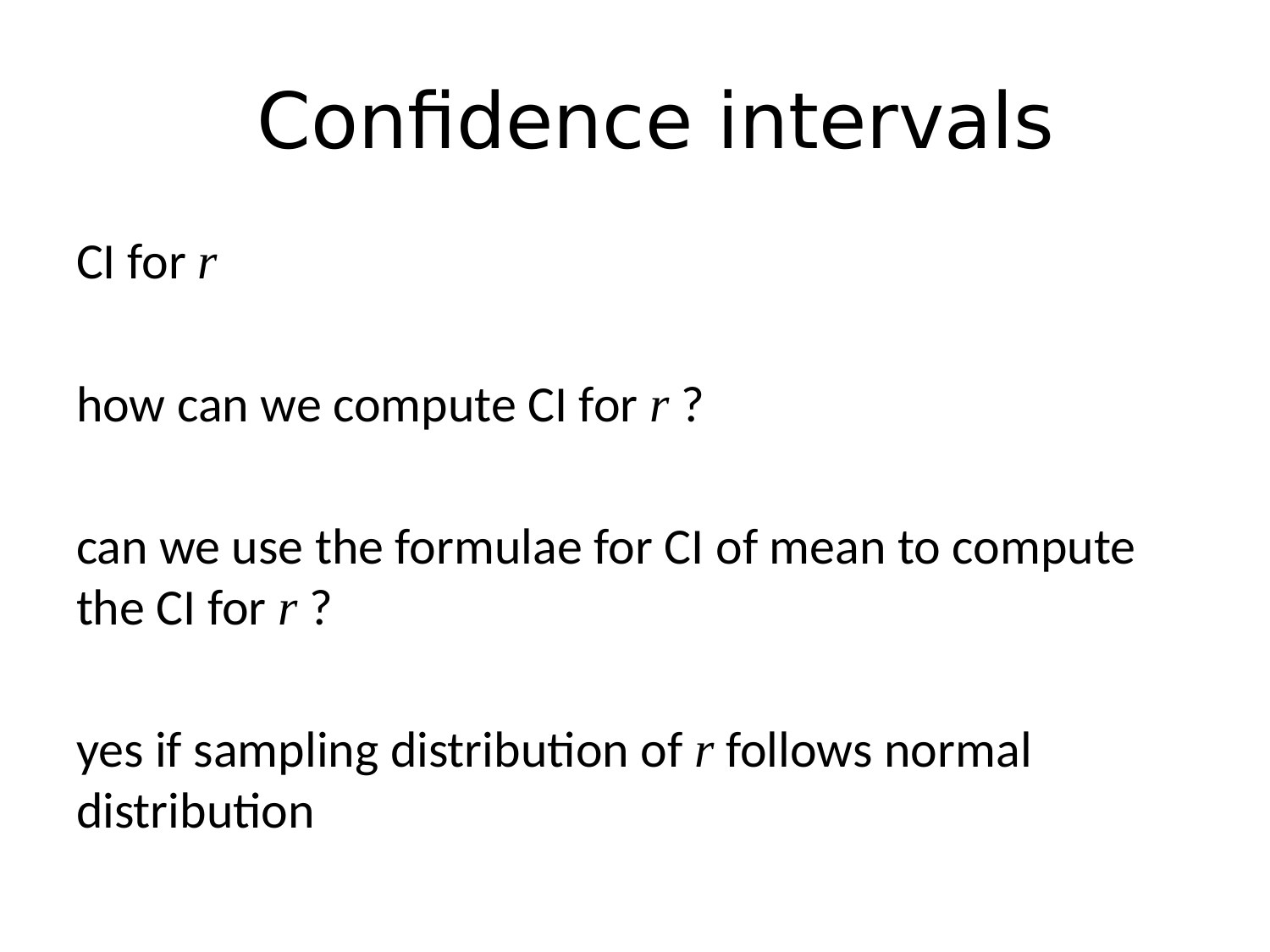

# Confidence intervals
CI for r

how can we compute CI for r ?

can we use the formulae for CI of mean to compute the CI for r ?

yes if sampling distribution of r follows normal distribution